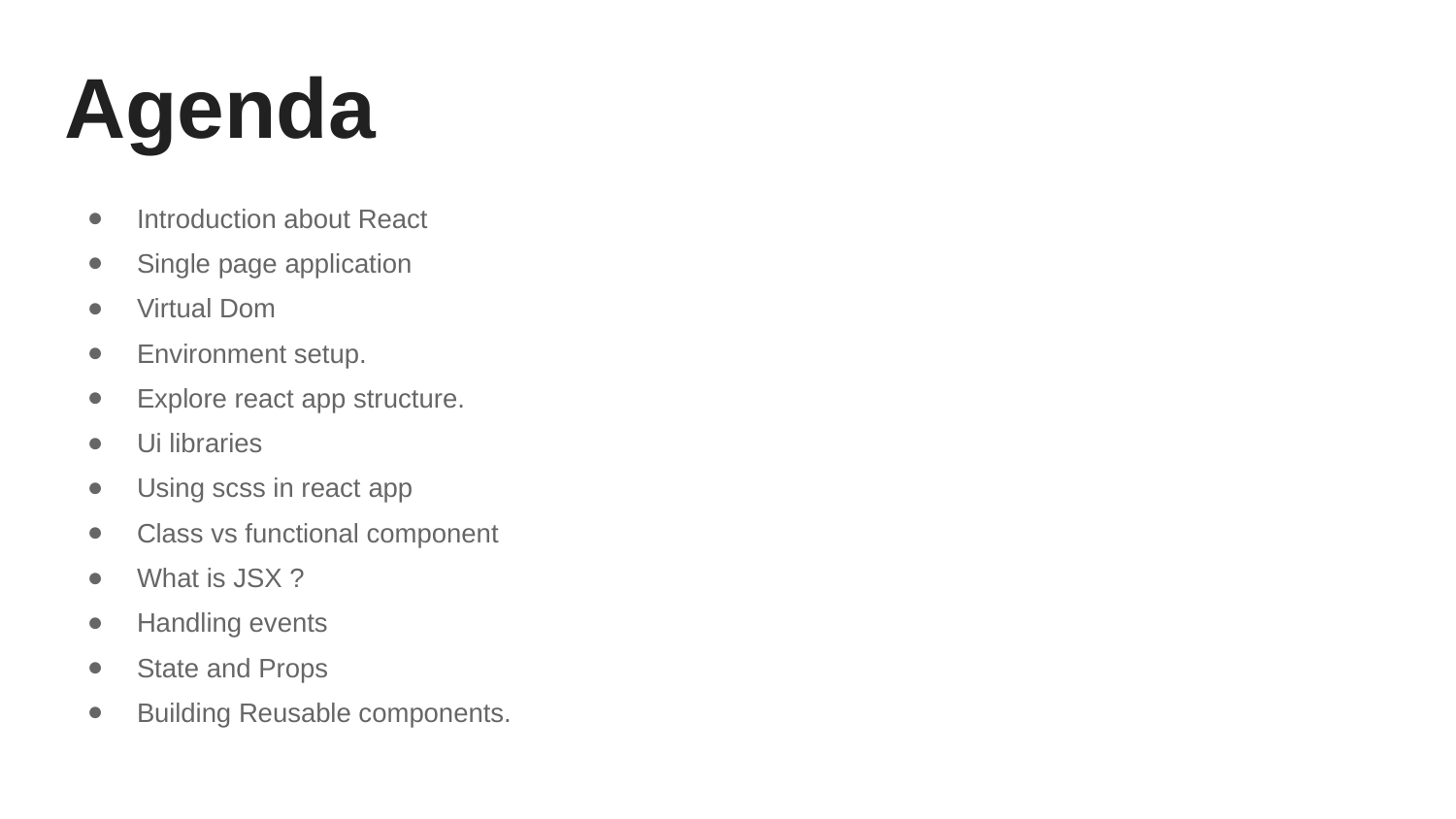

# Agenda
Introduction about React
Single page application
Virtual Dom
Environment setup.
Explore react app structure.
Ui libraries
Using scss in react app
Class vs functional component
What is JSX ?
Handling events
State and Props
Building Reusable components.